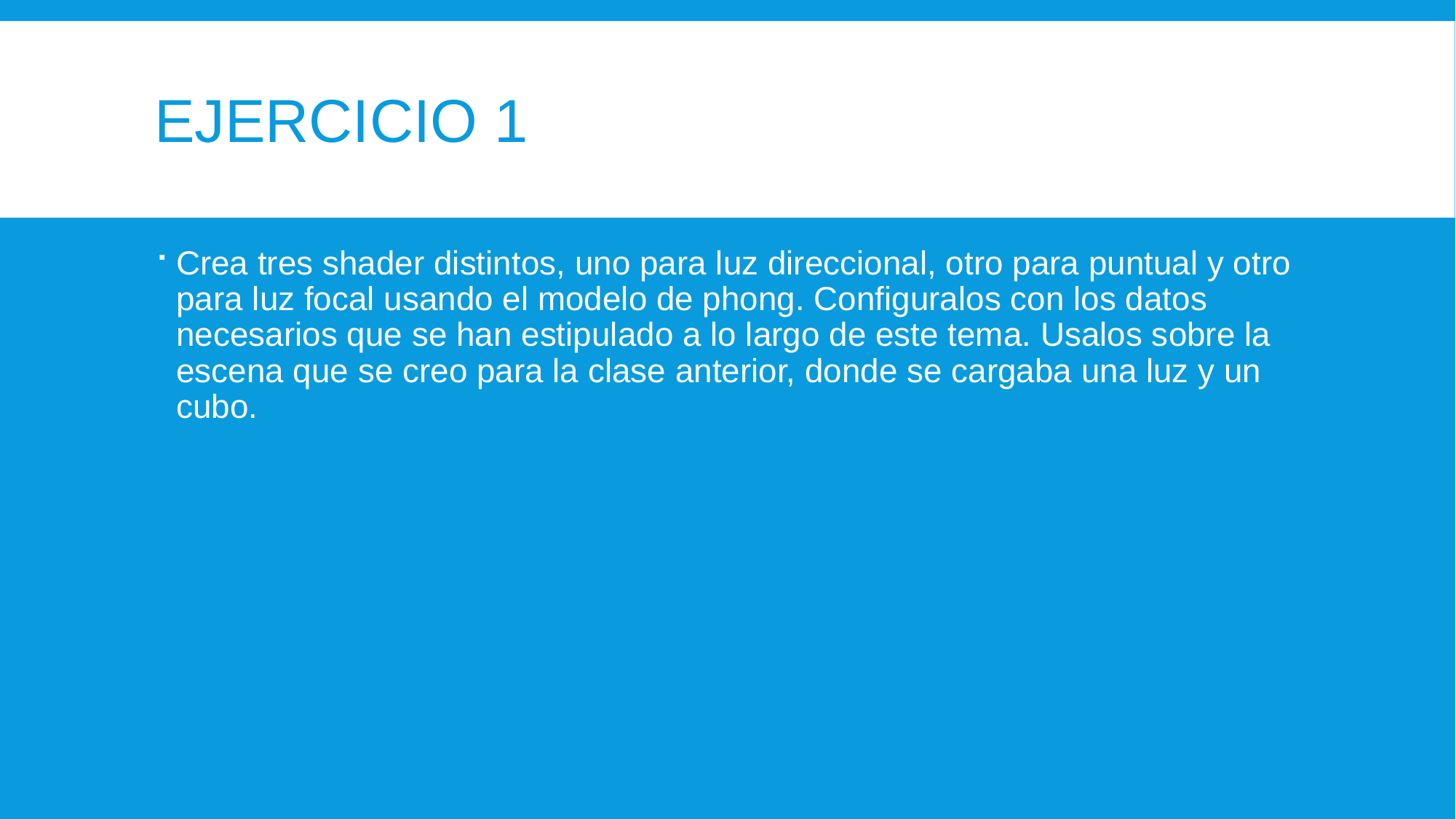

# Ejercicio 1
Crea tres shader distintos, uno para luz direccional, otro para puntual y otro para luz focal usando el modelo de phong. Configuralos con los datos necesarios que se han estipulado a lo largo de este tema. Usalos sobre la escena que se creo para la clase anterior, donde se cargaba una luz y un cubo.